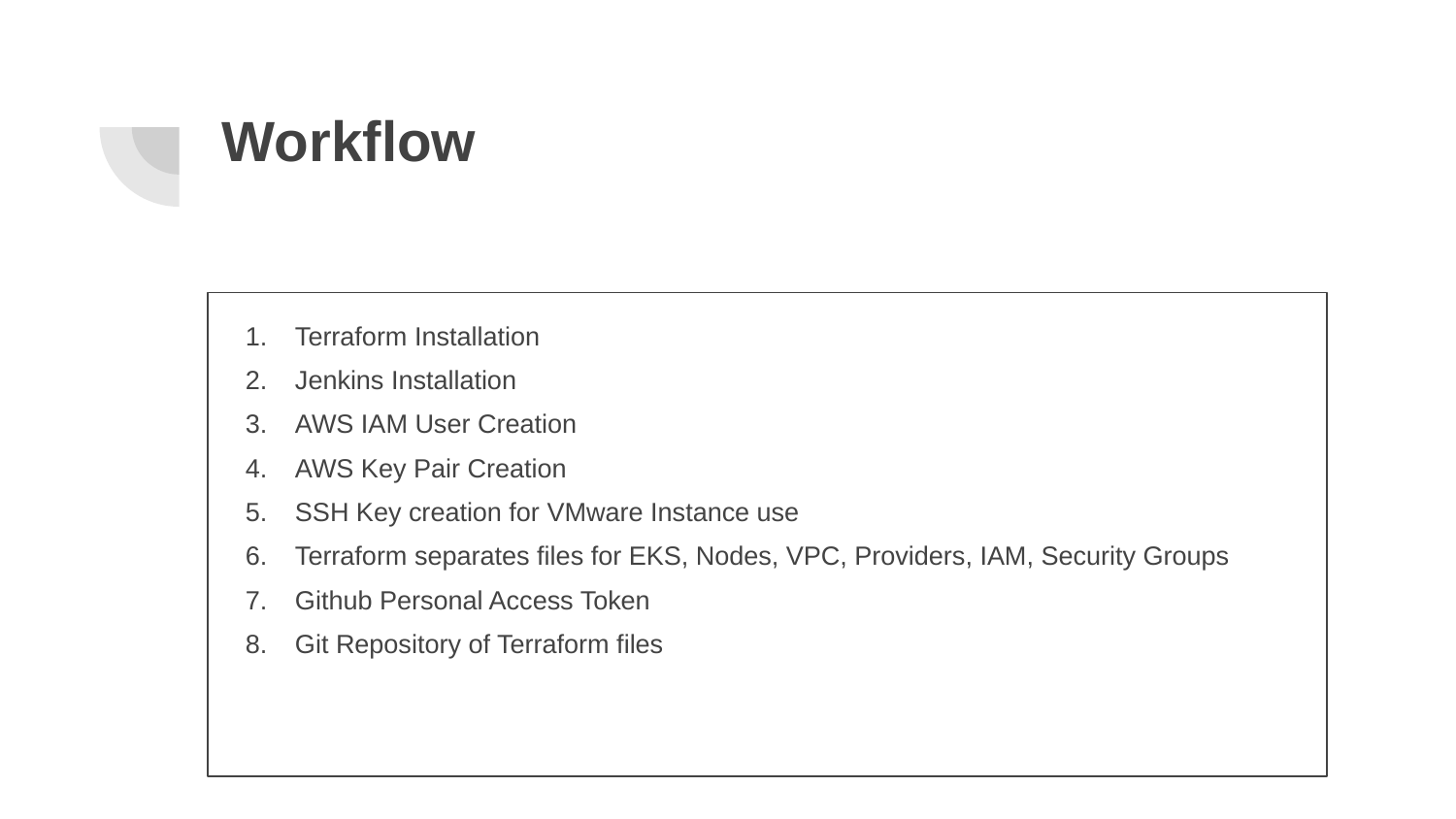

# Workflow
Terraform Installation
Jenkins Installation
AWS IAM User Creation
AWS Key Pair Creation
SSH Key creation for VMware Instance use
Terraform separates files for EKS, Nodes, VPC, Providers, IAM, Security Groups
Github Personal Access Token
Git Repository of Terraform files